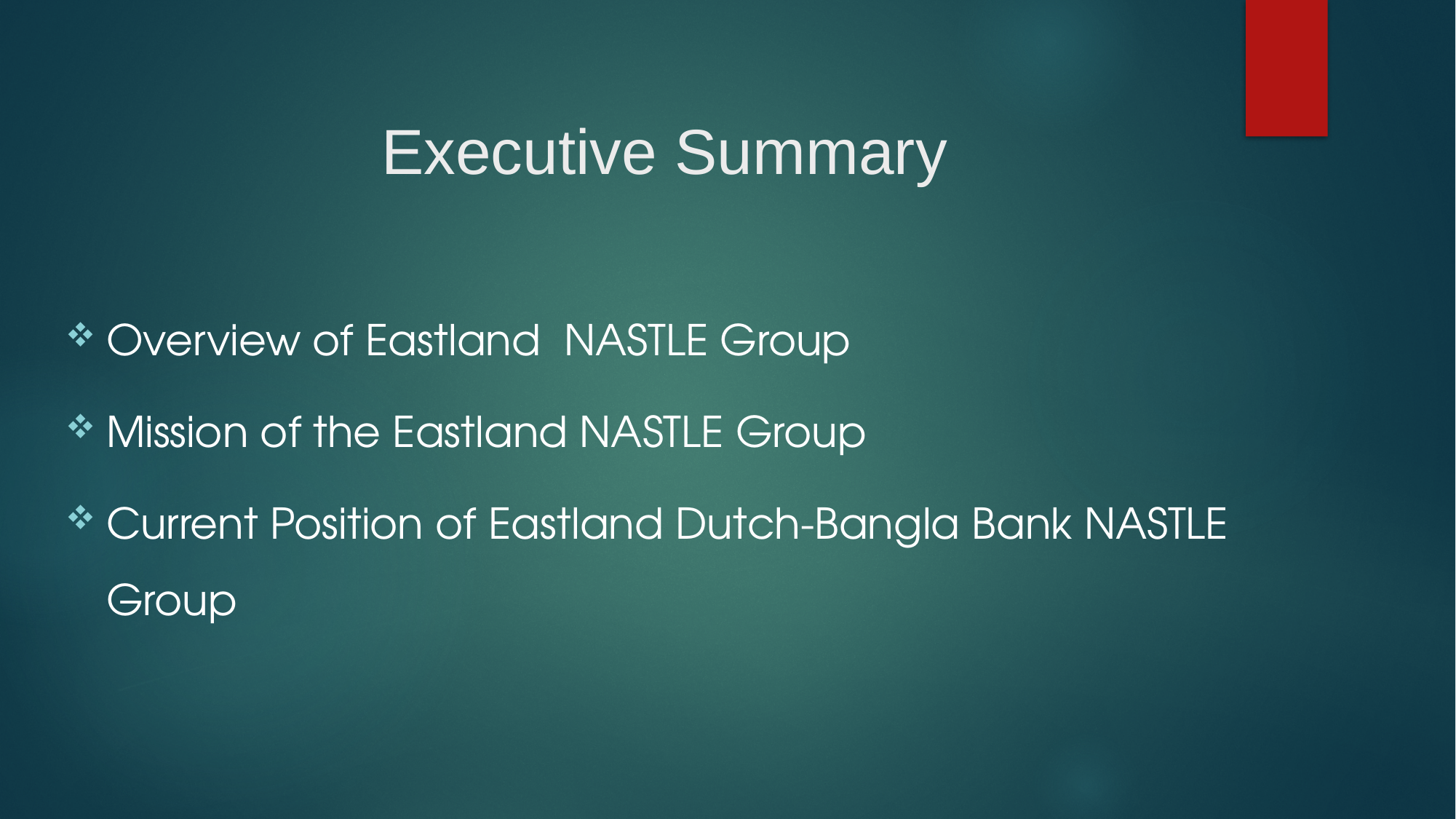

Executive Summary
Overview of Eastland  NASTLE Group
Mission of the Eastland NASTLE Group
Current Position of Eastland Dutch-Bangla Bank NASTLE Group